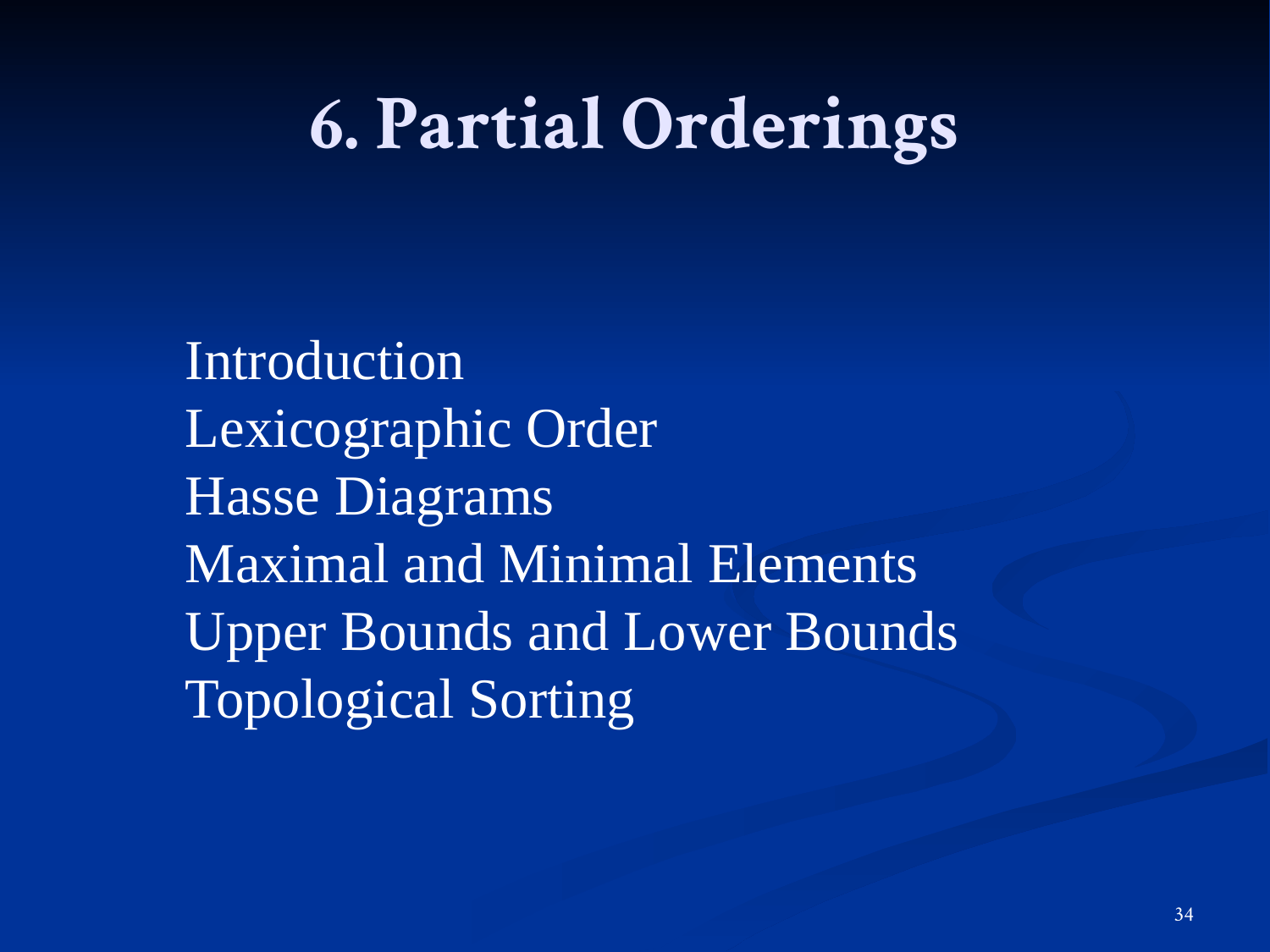

# 6. Partial Orderings
 Introduction
 Lexicographic Order
 Hasse Diagrams
 Maximal and Minimal Elements
 Upper Bounds and Lower Bounds
 Topological Sorting
34